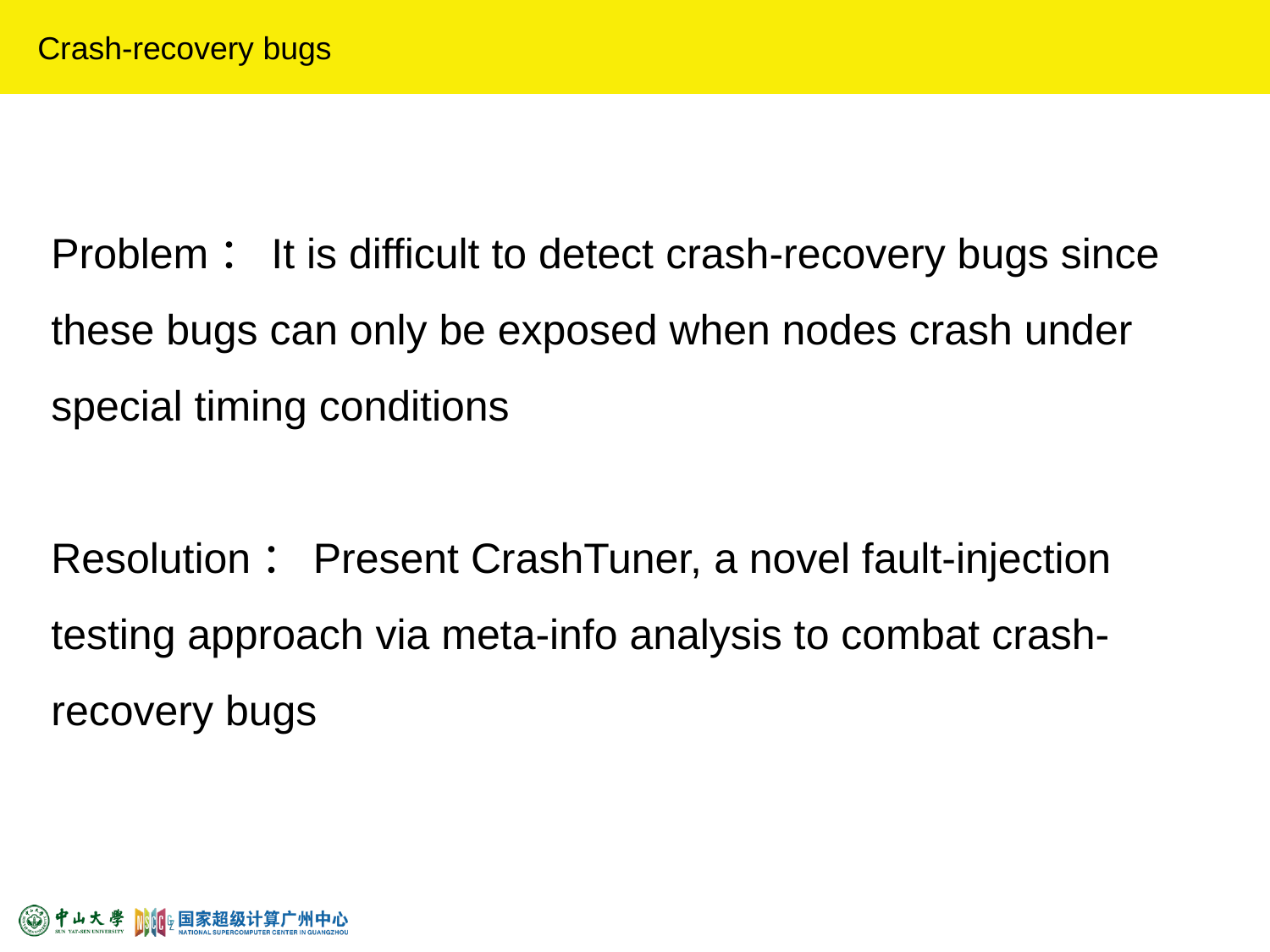

Crash-recovery bugs
Problem：It is difficult to detect crash-recovery bugs since these bugs can only be exposed when nodes crash under special timing conditions

Resolution：Present CrashTuner, a novel fault-injection testing approach via meta-info analysis to combat crash-recovery bugs